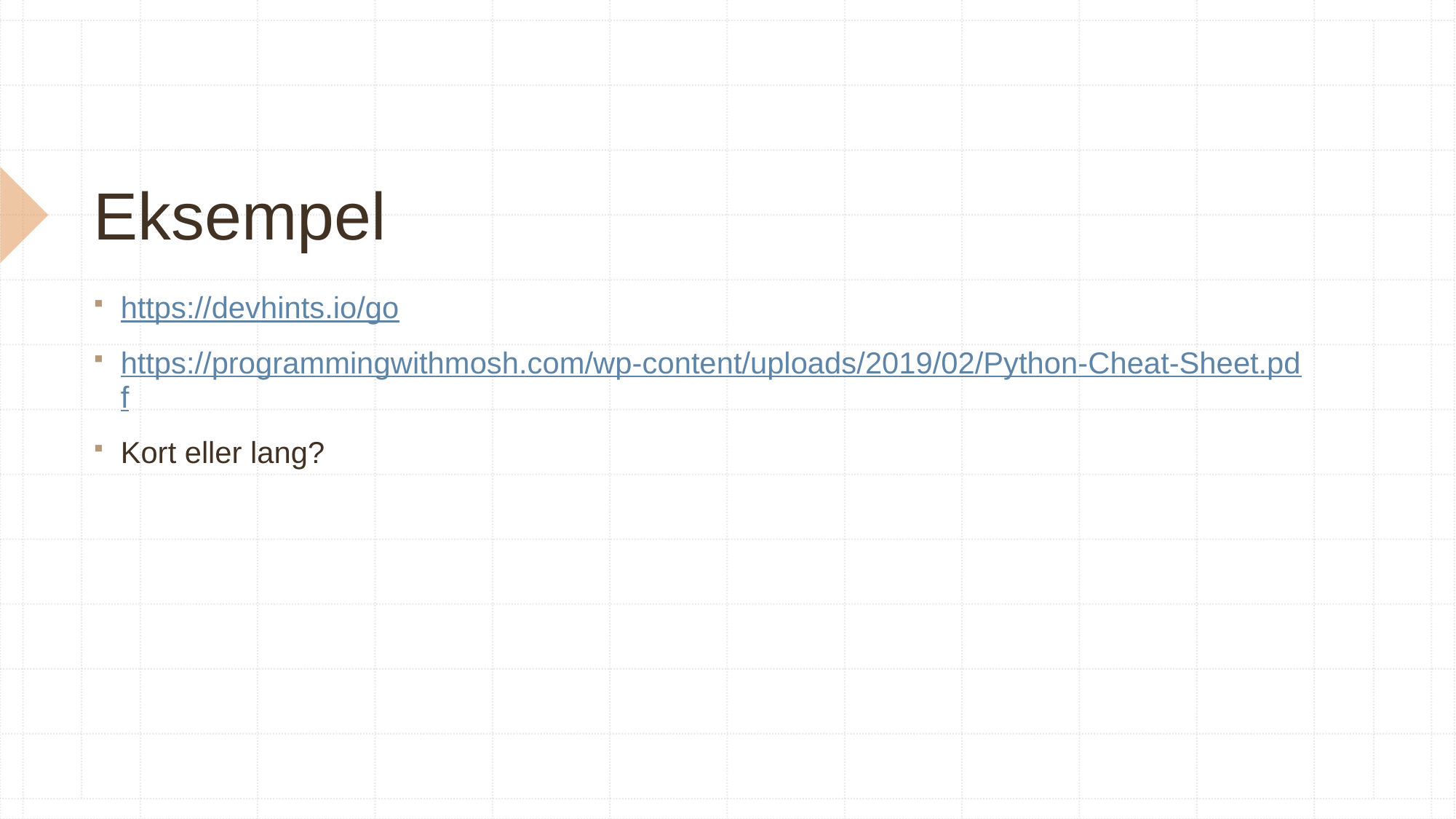

# Eksempel
https://devhints.io/go
https://programmingwithmosh.com/wp-content/uploads/2019/02/Python-Cheat-Sheet.pdf
Kort eller lang?